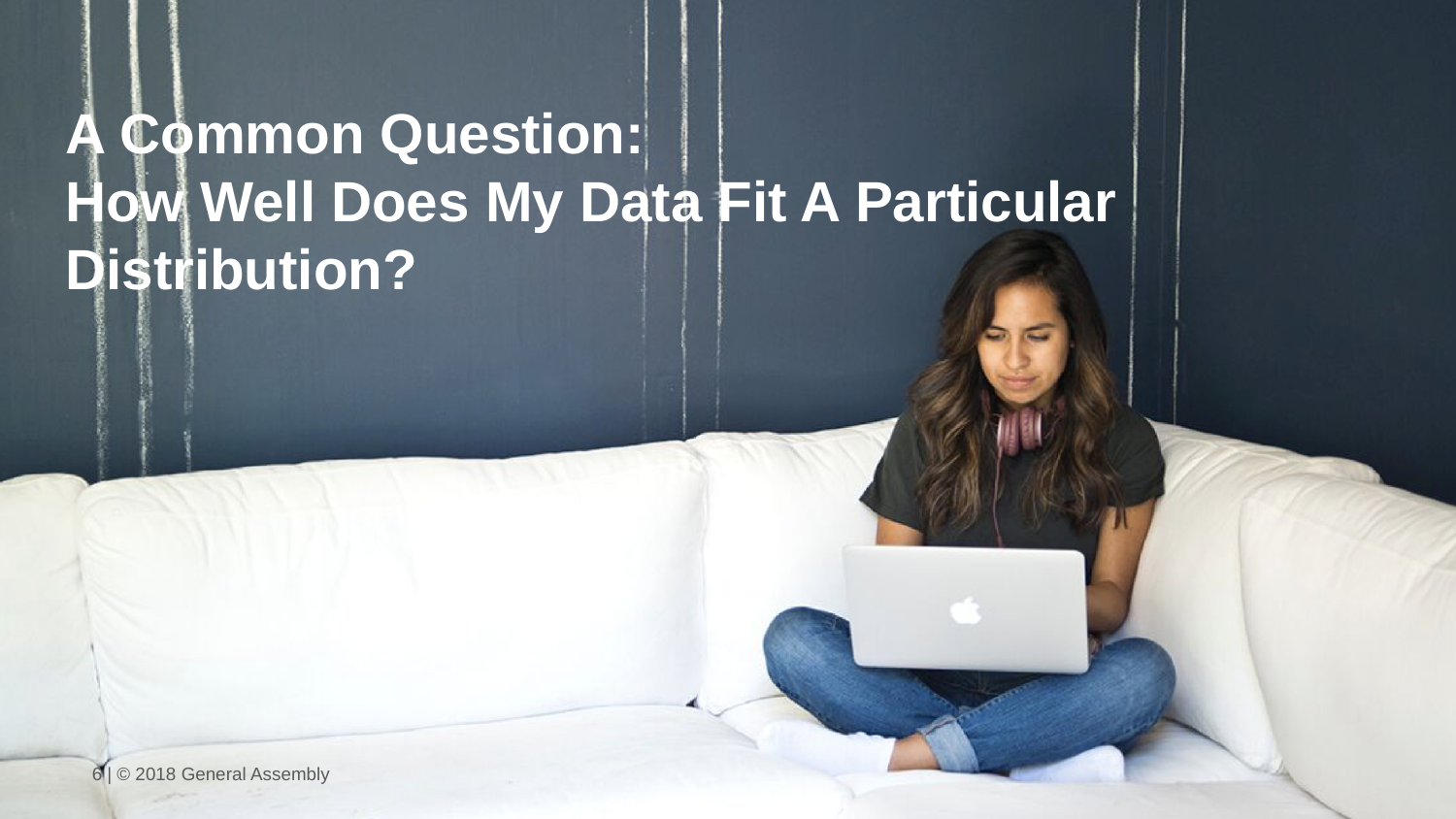

# A Common Question:
How Well Does My Data Fit A Particular
Distribution?
6 | © 2018 General Assembly